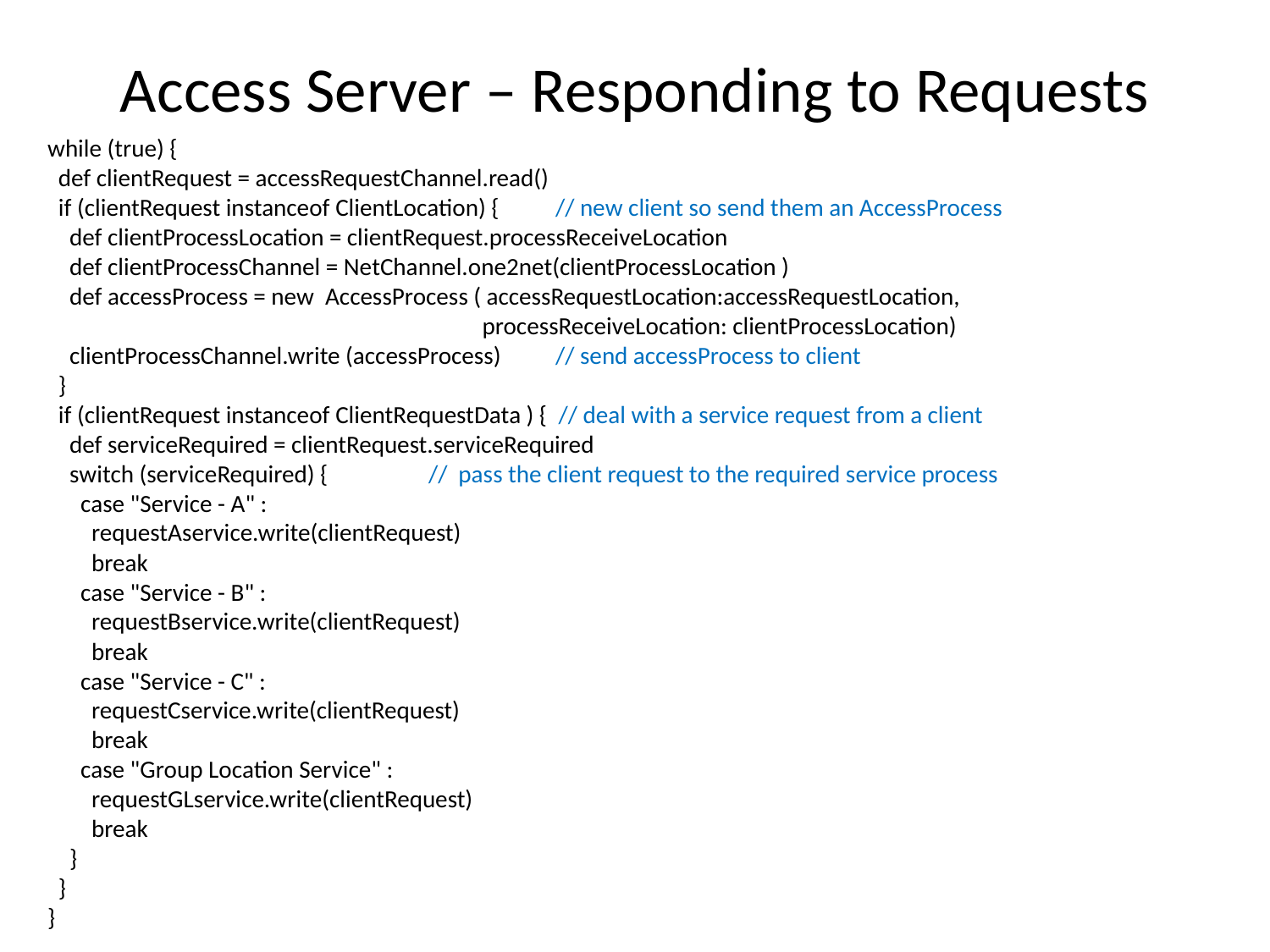

# Access Server – Responding to Requests
while (true) {
  def clientRequest = accessRequestChannel.read()
  if (clientRequest instanceof ClientLocation) {	// new client so send them an AccessProcess
    def clientProcessLocation = clientRequest.processReceiveLocation
    def clientProcessChannel = NetChannel.one2net(clientProcessLocation )
    def accessProcess = new  AccessProcess ( accessRequestLocation:accessRequestLocation,
                                                                               processReceiveLocation: clientProcessLocation)
    clientProcessChannel.write (accessProcess)	// send accessProcess to client
  }
  if (clientRequest instanceof ClientRequestData ) {  // deal with a service request from a client
    def serviceRequired = clientRequest.serviceRequired
    switch (serviceRequired) {	//  pass the client request to the required service process
      case "Service - A" :
        requestAservice.write(clientRequest)
        break
      case "Service - B" :
        requestBservice.write(clientRequest)
        break
      case "Service - C" :
        requestCservice.write(clientRequest)
        break
      case "Group Location Service" :
        requestGLservice.write(clientRequest)
        break
    }
  }
}